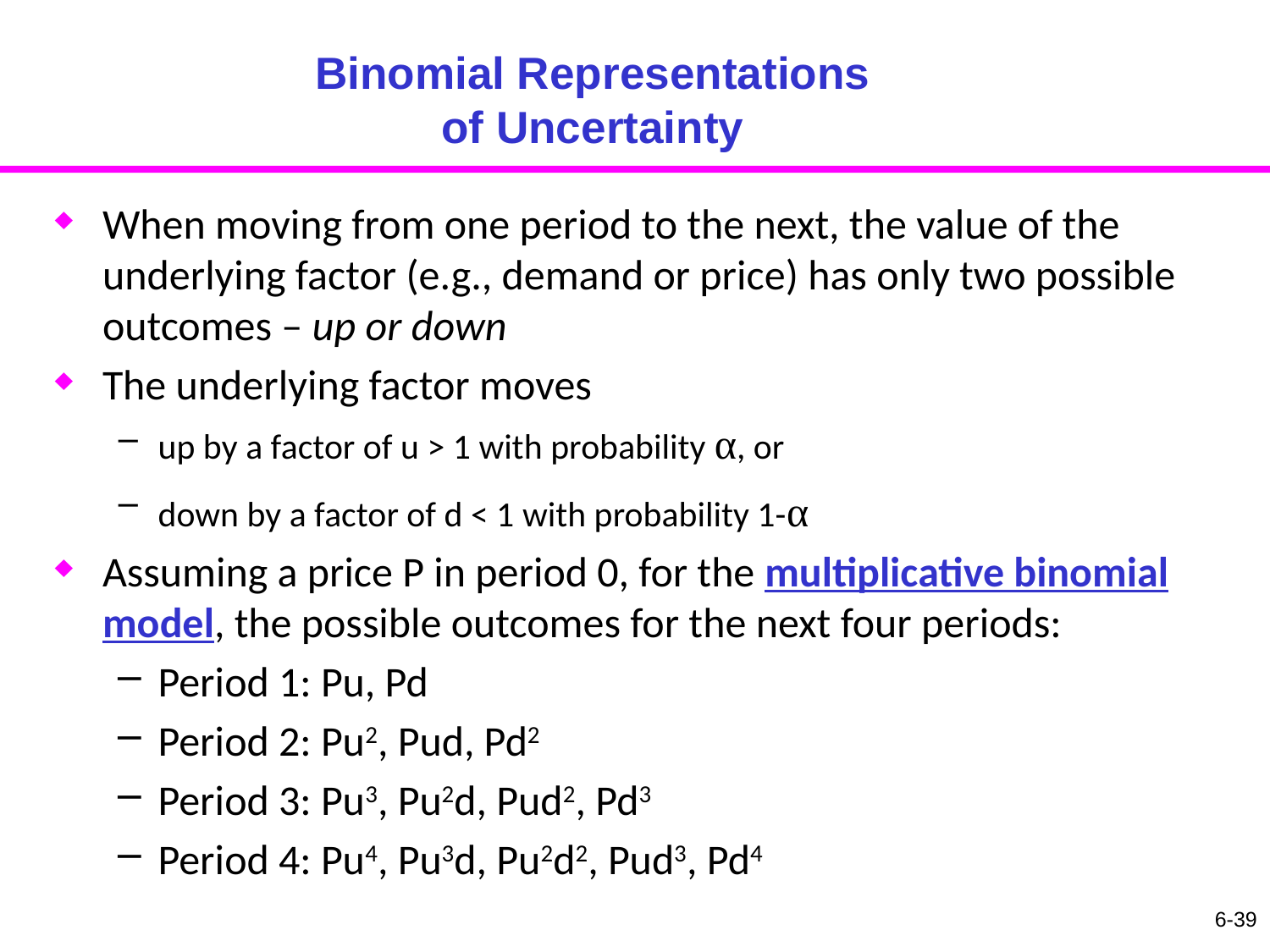

# Binomial Representations of Uncertainty
When moving from one period to the next, the value of the underlying factor (e.g., demand or price) has only two possible outcomes – up or down
The underlying factor moves
up by a factor of u > 1 with probability α, or
down by a factor of d < 1 with probability 1-α
Assuming a price P in period 0, for the multiplicative binomial model, the possible outcomes for the next four periods:
Period 1: Pu, Pd
Period 2: Pu2, Pud, Pd2
Period 3: Pu3, Pu2d, Pud2, Pd3
Period 4: Pu4, Pu3d, Pu2d2, Pud3, Pd4
6-39